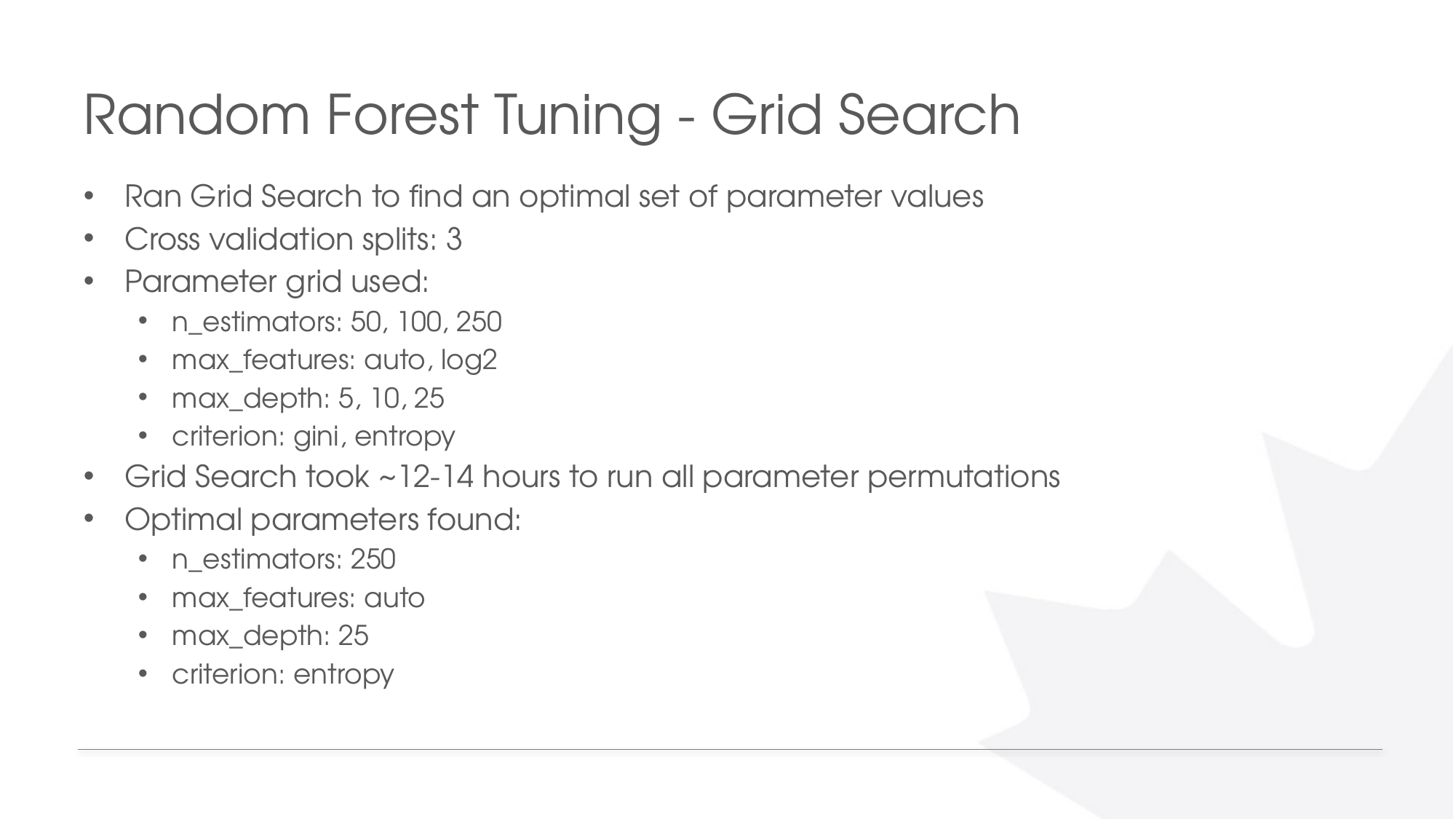

# Random Forest Tuning - Grid Search
Ran Grid Search to find an optimal set of parameter values
Cross validation splits: 3
Parameter grid used:
n_estimators: 50, 100, 250
max_features: auto, log2
max_depth: 5, 10, 25
criterion: gini, entropy
Grid Search took ~12-14 hours to run all parameter permutations
Optimal parameters found:
n_estimators: 250
max_features: auto
max_depth: 25
criterion: entropy